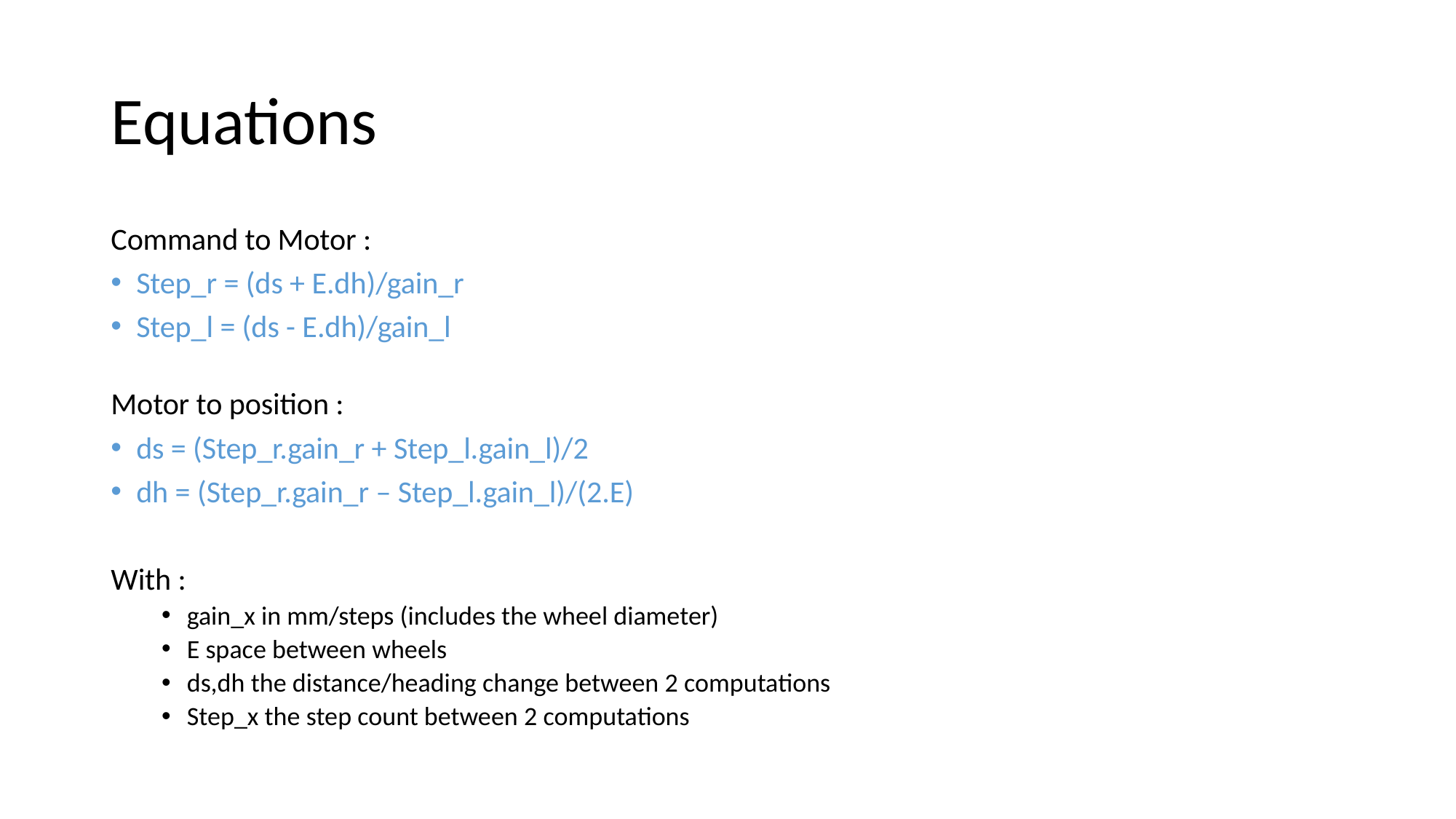

# Equations
Command to Motor :
Step_r = (ds + E.dh)/gain_r
Step_l = (ds - E.dh)/gain_l

Motor to position :
ds = (Step_r.gain_r + Step_l.gain_l)/2
dh = (Step_r.gain_r – Step_l.gain_l)/(2.E)

With :
gain_x in mm/steps (includes the wheel diameter)
E space between wheels
ds,dh the distance/heading change between 2 computations
Step_x the step count between 2 computations